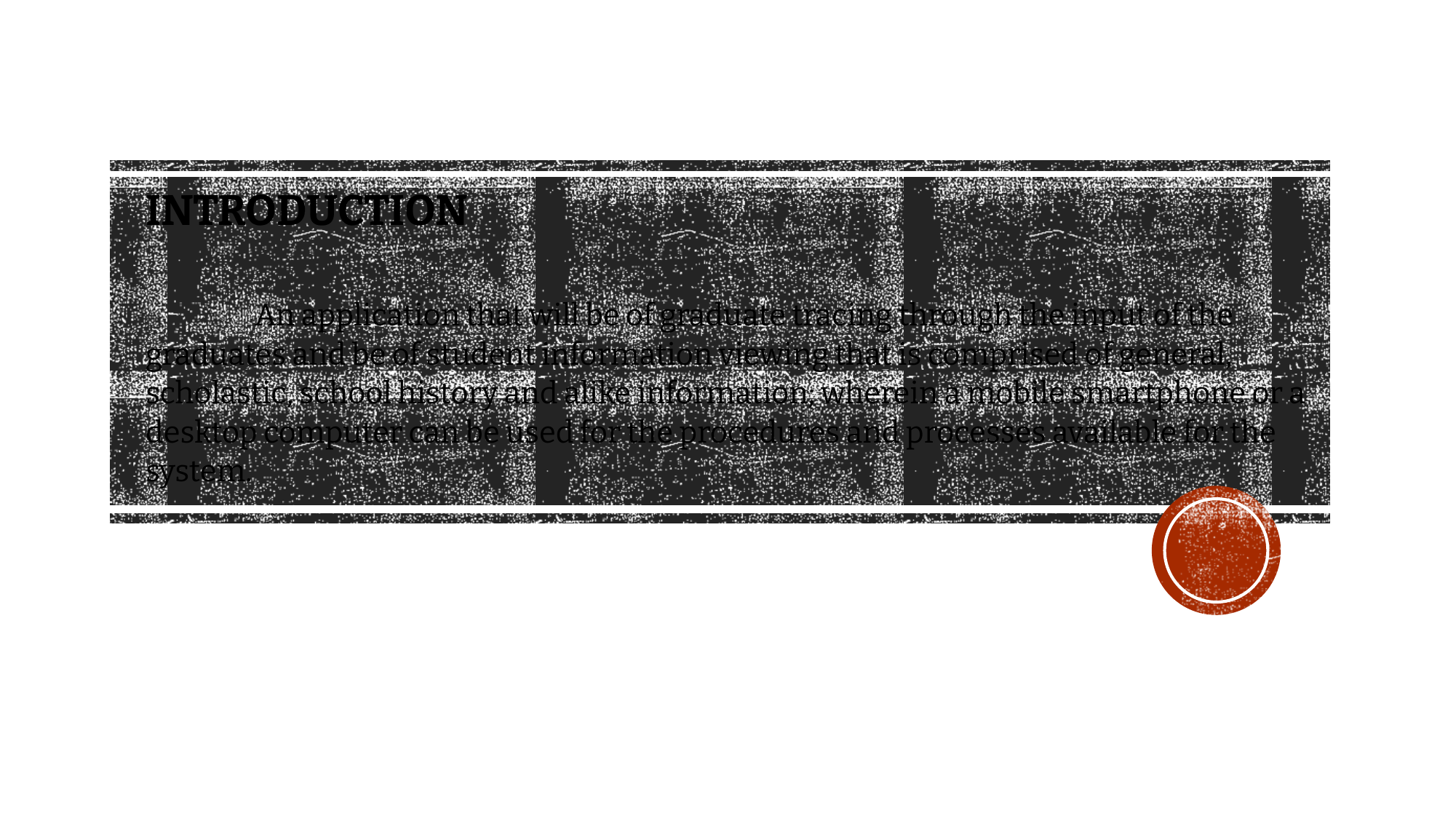

INTRODUCTION

	An application that will be of graduate tracing through the input of the graduates and be of student information viewing that is comprised of general, scholastic, school history and alike information; wherein a mobile smartphone or a desktop computer can be used for the procedures and processes available for the system.